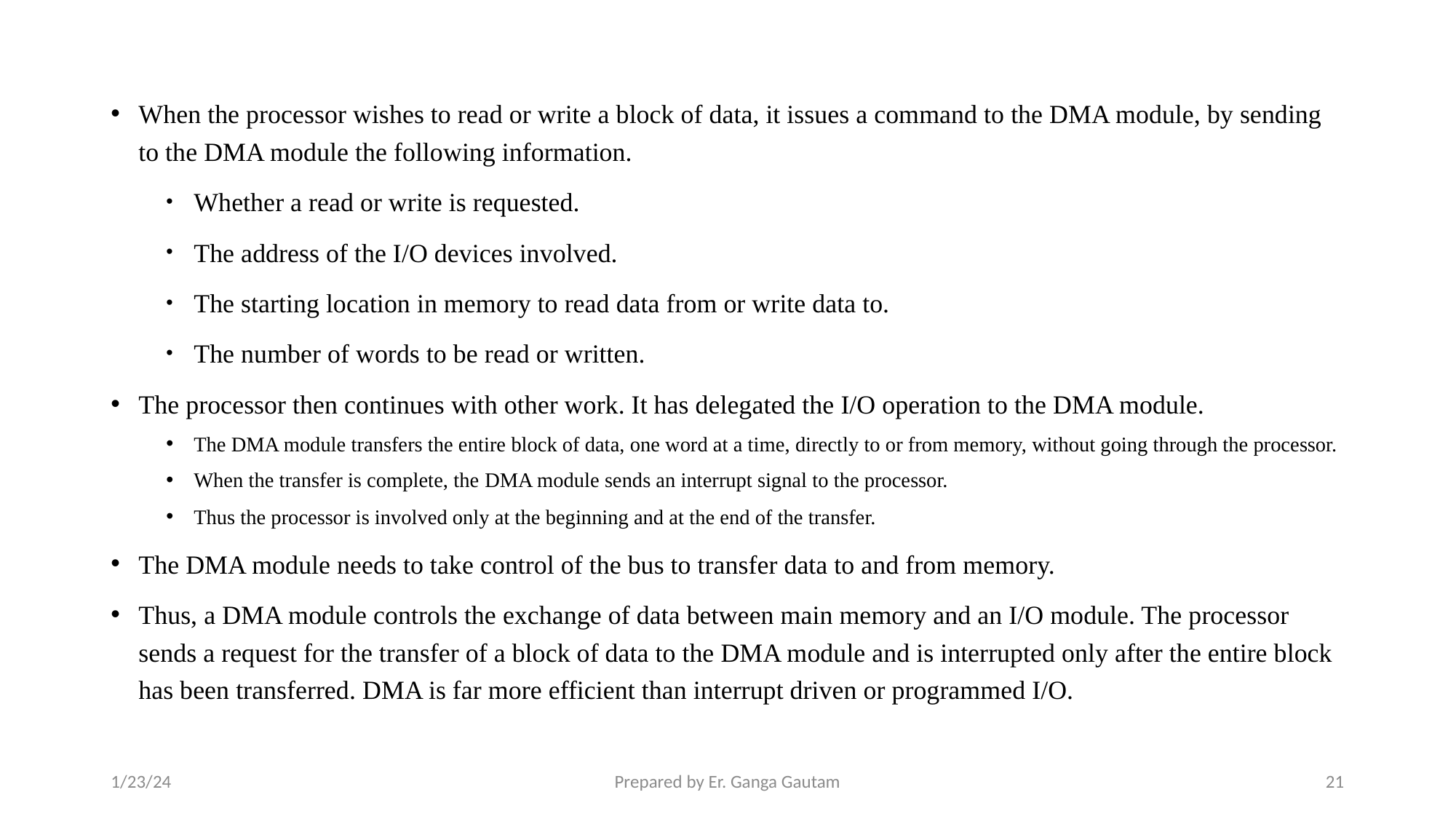

When the processor wishes to read or write a block of data, it issues a command to the DMA module, by sending to the DMA module the following information.
Whether a read or write is requested.
The address of the I/O devices involved.
The starting location in memory to read data from or write data to.
The number of words to be read or written.
The processor then continues with other work. It has delegated the I/O operation to the DMA module.
The DMA module transfers the entire block of data, one word at a time, directly to or from memory, without going through the processor.
When the transfer is complete, the DMA module sends an interrupt signal to the processor.
Thus the processor is involved only at the beginning and at the end of the transfer.
The DMA module needs to take control of the bus to transfer data to and from memory.
Thus, a DMA module controls the exchange of data between main memory and an I/O module. The processor sends a request for the transfer of a block of data to the DMA module and is interrupted only after the entire block has been transferred. DMA is far more efficient than interrupt driven or programmed I/O.

1/23/24
Prepared by Er. Ganga Gautam
21